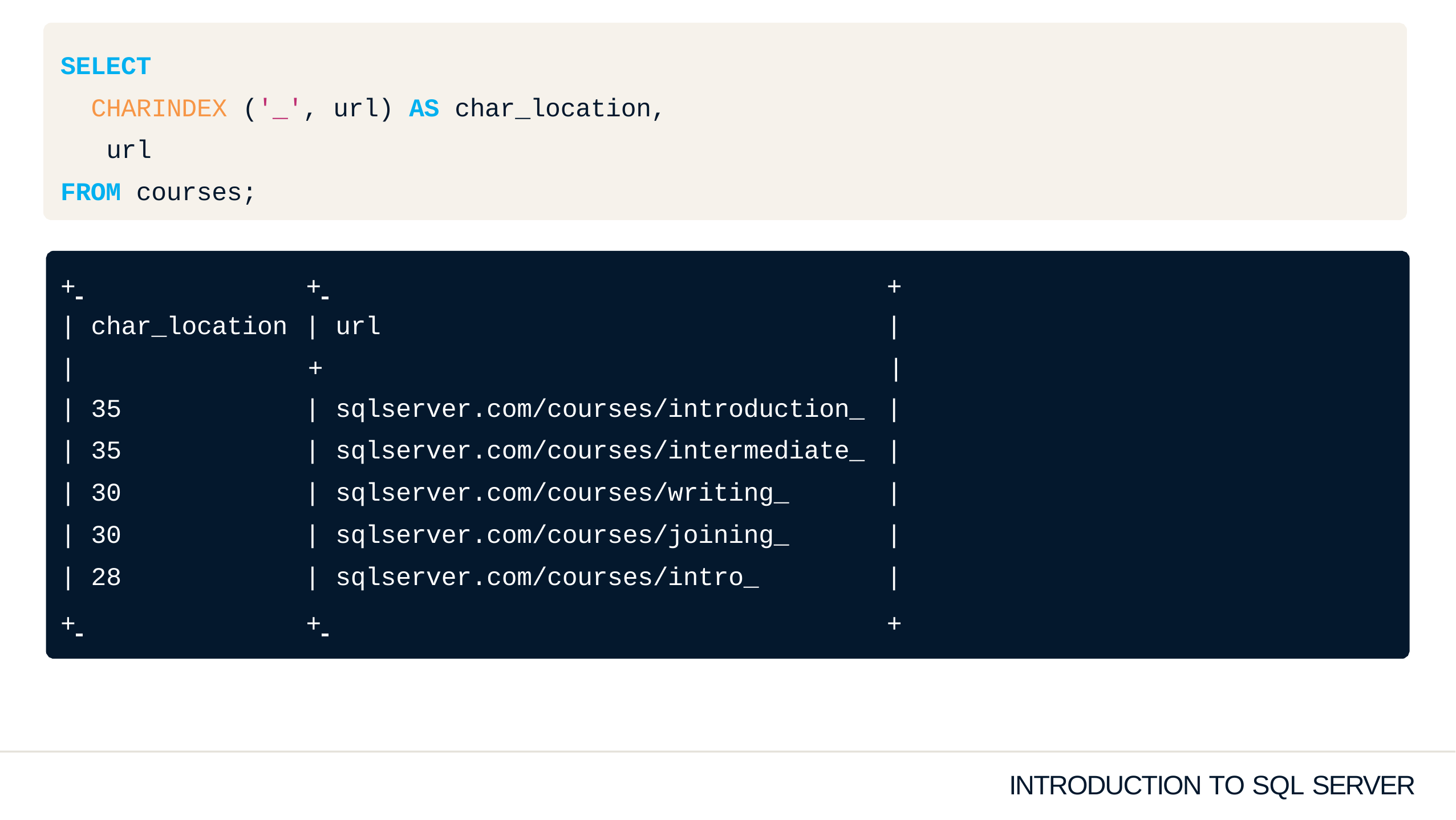

SELECT
CHARINDEX ('_', url) AS char_location,  url
FROM courses;

+ 	+ 	+
| | | char\_location | | | url | | |
| --- | --- | --- | --- | --- |
| | + | |  |  |  |  |
| | | 35 | | | sqlserver.com/courses/introduction\_ | | |
| | | 35 | | | sqlserver.com/courses/intermediate\_ | | |
| | | 30 | | | sqlserver.com/courses/writing\_ | | |
| | | 30 | | | sqlserver.com/courses/joining\_ | | |
| | | 28 | | | sqlserver.com/courses/intro\_ | | |
+ 	+ 	+
INTRODUCTION TO SQL SERVER